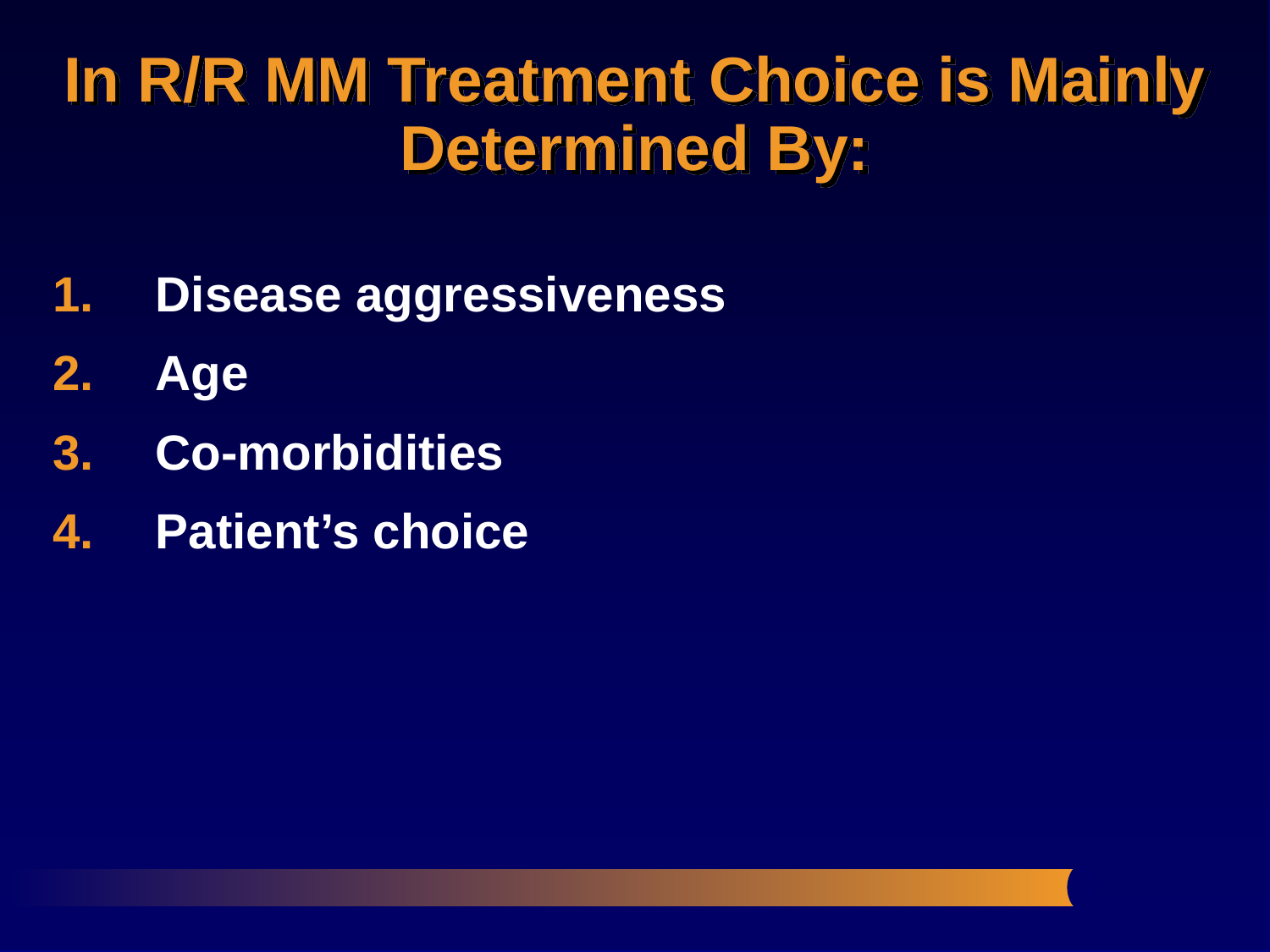

In R/R MM Treatment Choice is Mainly Determined By:
Disease aggressiveness
Age
Co-morbidities
Patient’s choice